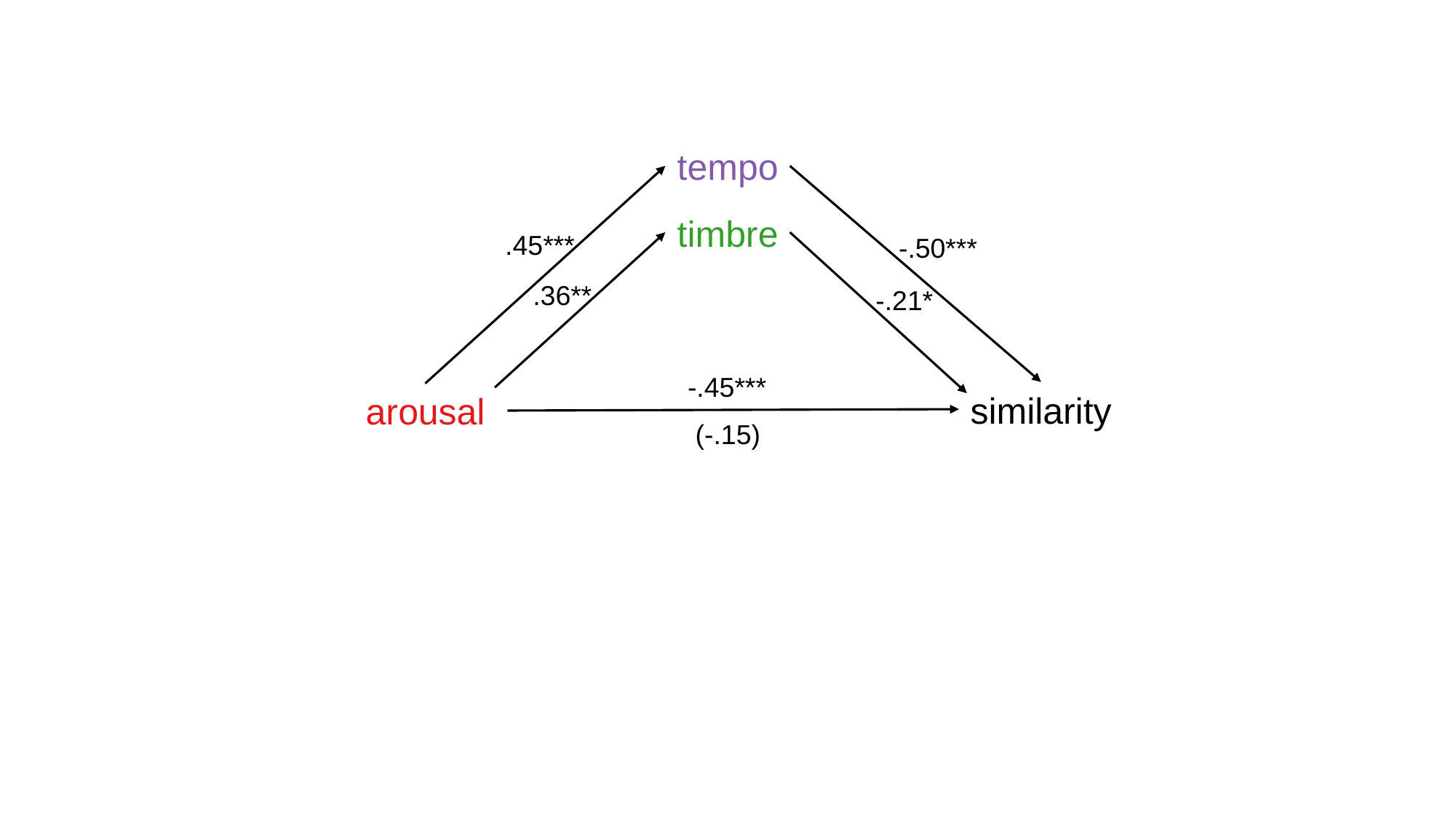

tempo
timbre
.45***
-.50***
.36**
-.21*
-.45***
similarity
arousal
(-.15)